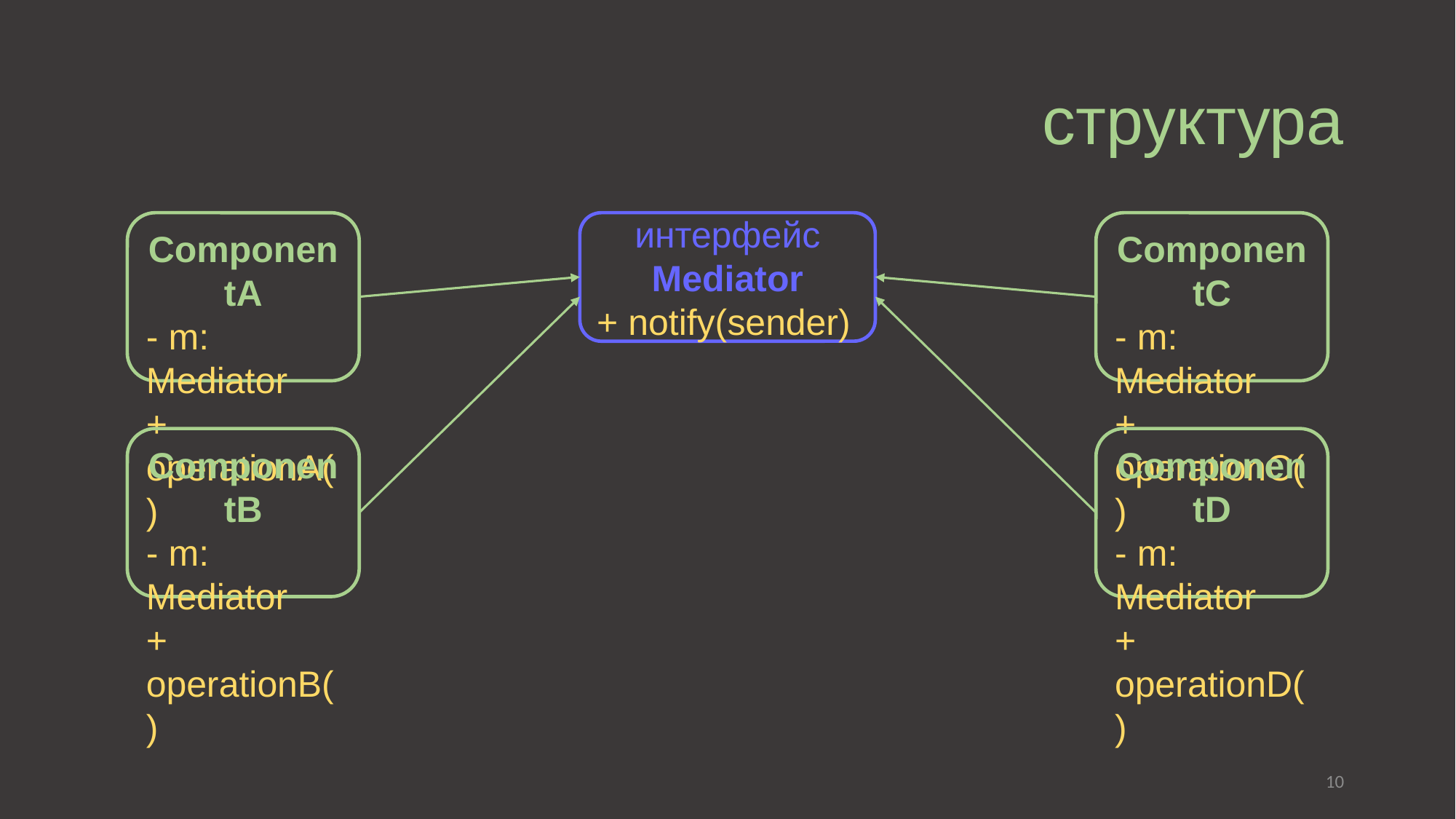

# структура
ComponentA
- m: Mediator
+ operationA()
интерфейс Mediator
+ notify(sender)
ComponentC
- m: Mediator
+ operationC()
ComponentB
- m: Mediator
+ operationB()
ComponentD
- m: Mediator
+ operationD()
10